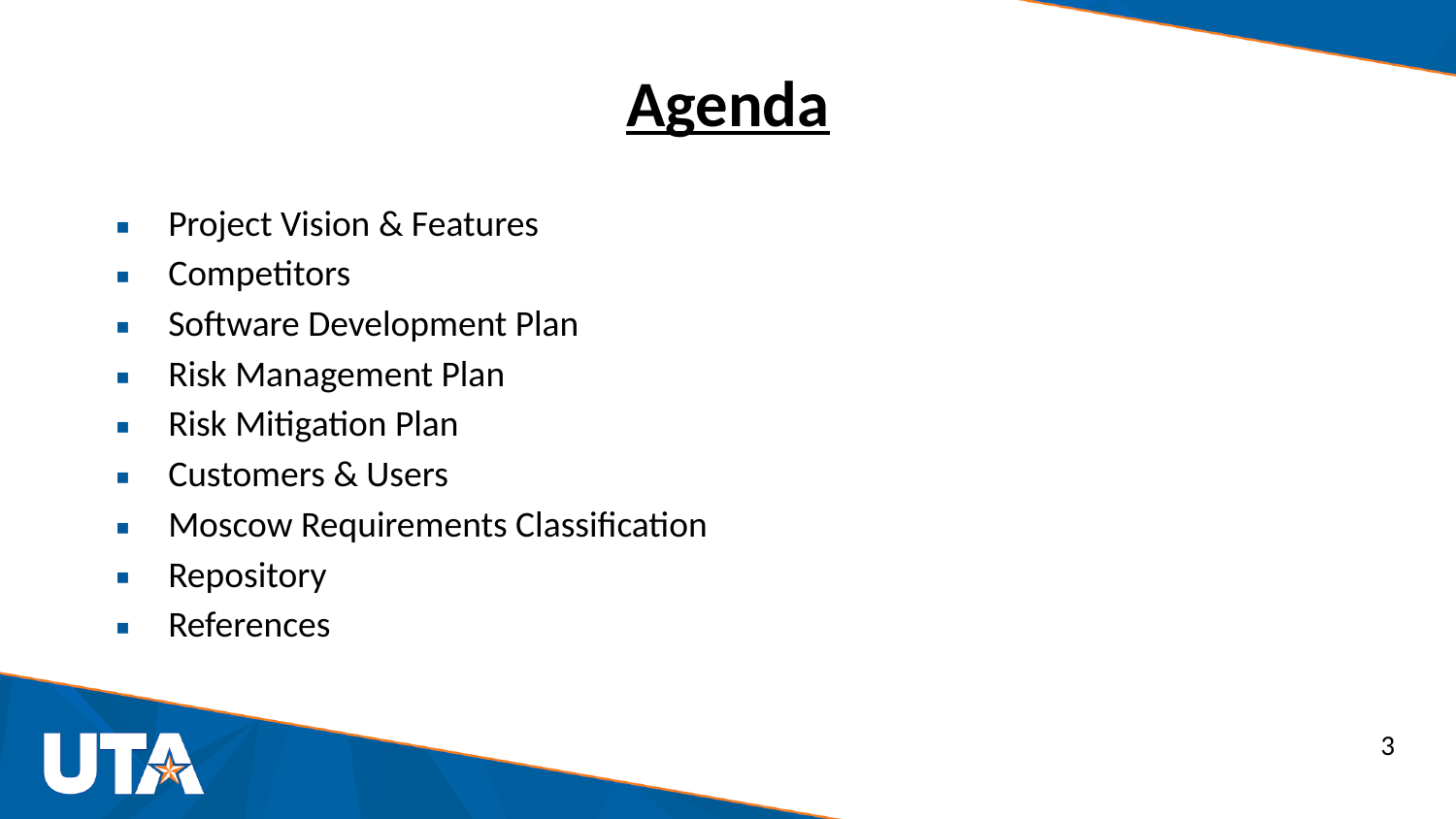

# Agenda

Project Vision & Features
Competitors
Software Development Plan
Risk Management Plan
Risk Mitigation Plan
Customers & Users
Moscow Requirements Classification
Repository
References

3